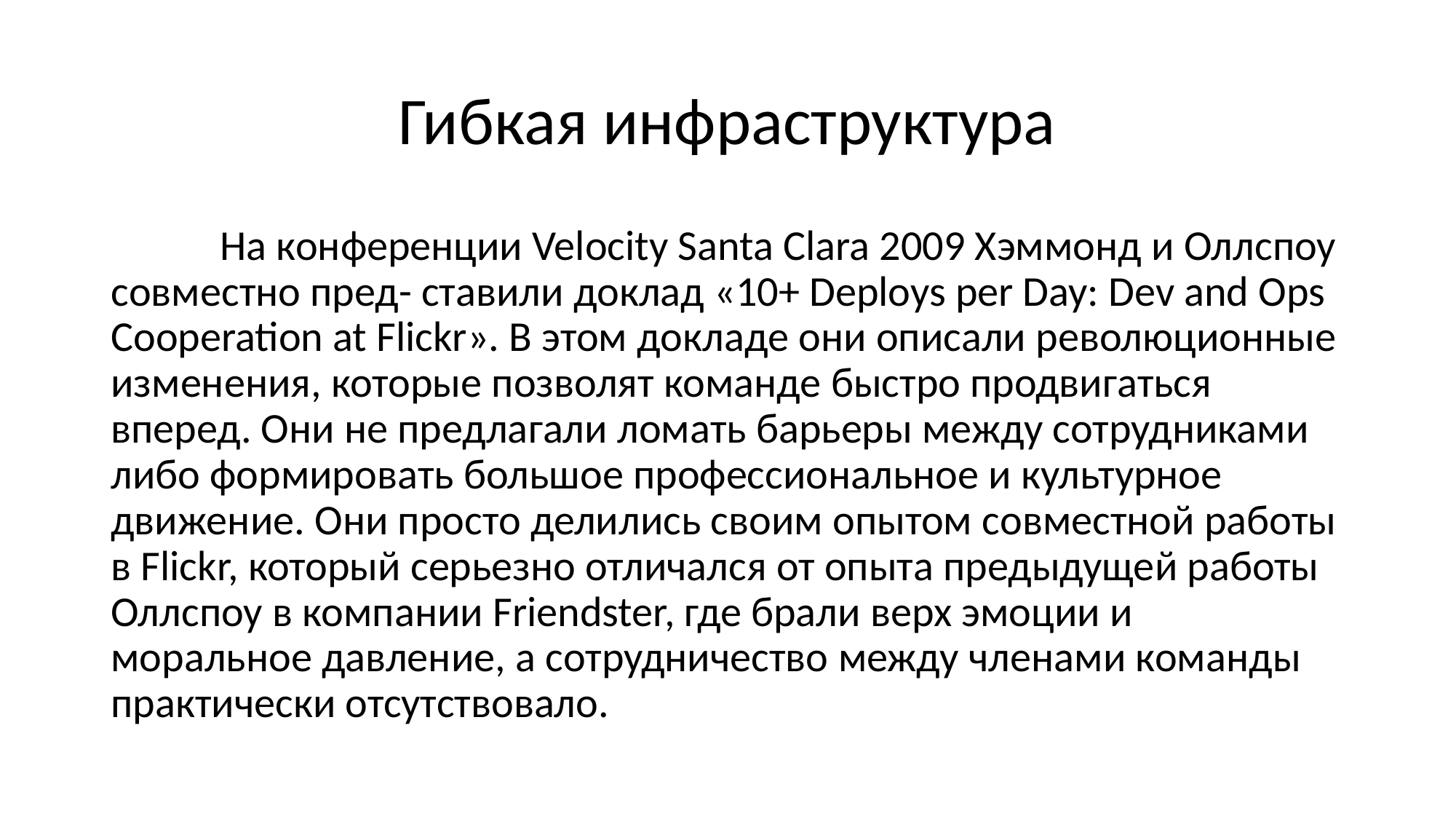

# Гибкая инфраструктура
	На конференции Velocity Santa Clara 2009 Хэммонд и Оллспоу совместно пред- ставили доклад «10+ Deploys per Day: Dev and Ops Cooperation at Flickr». В этом докладе они описали революционные изменения, которые позволят команде быстро продвигаться вперед. Они не предлагали ломать барьеры между сотрудниками либо формировать большое профессиональное и культурное движение. Они просто делились своим опытом совместной работы в Flickr, который серьезно отличался от опыта предыдущей работы Оллспоу в компании Friendster, где брали верх эмоции и моральное давление, а сотрудничество между членами команды практически отсутствовало.